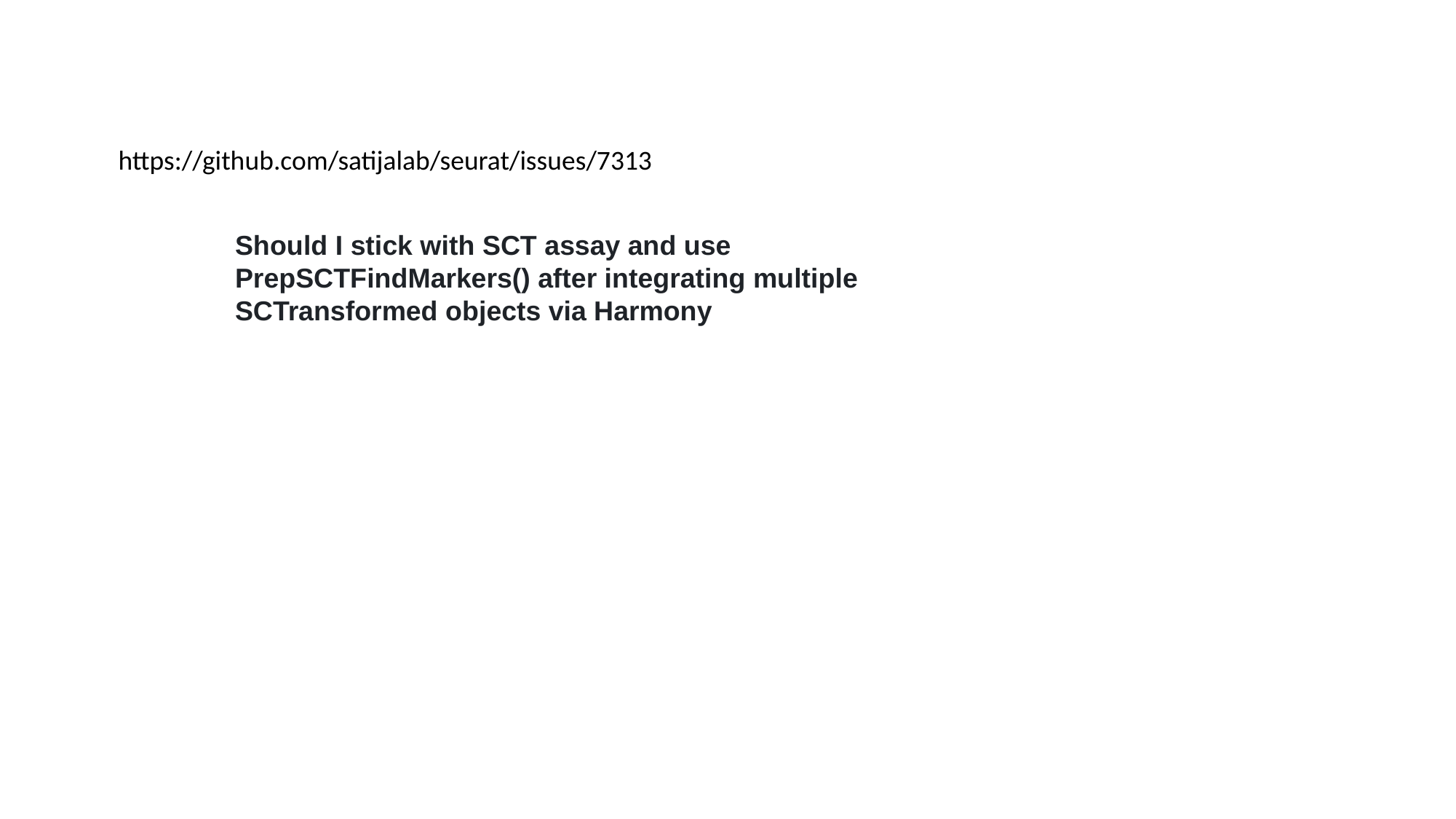

https://github.com/satijalab/seurat/issues/7313
Should I stick with SCT assay and use PrepSCTFindMarkers() after integrating multiple SCTransformed objects via Harmony